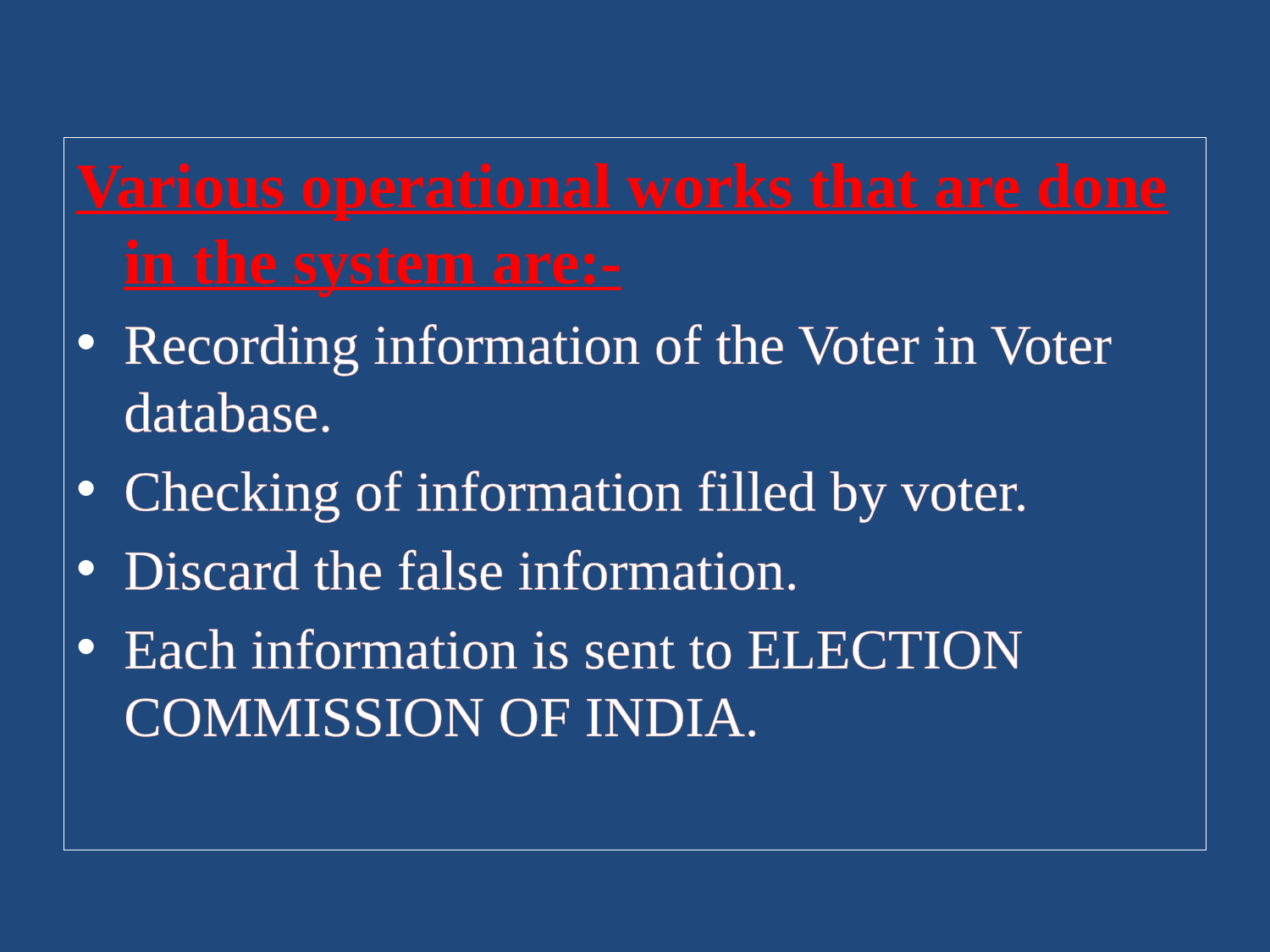

Various operational works that are done in the system are:-
Recording information of the Voter in Voter database.
Checking of information filled by voter.
Discard the false information.
Each information is sent to ELECTION COMMISSION OF INDIA.